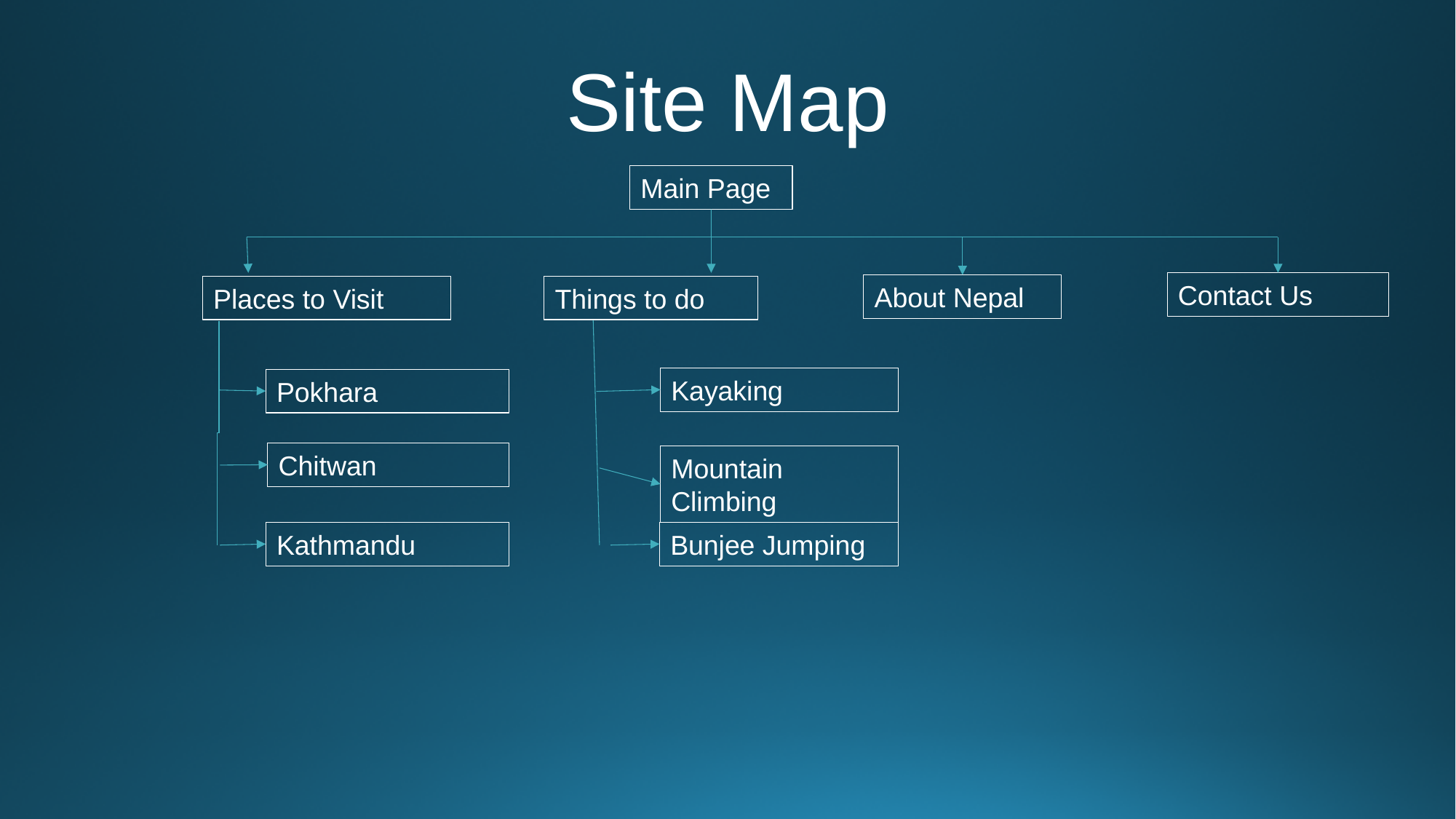

# Site Map
Main Page
Contact Us
About Nepal
Places to Visit
Things to do
Kayaking
Pokhara
Chitwan
Mountain Climbing
Kathmandu
Bunjee Jumping